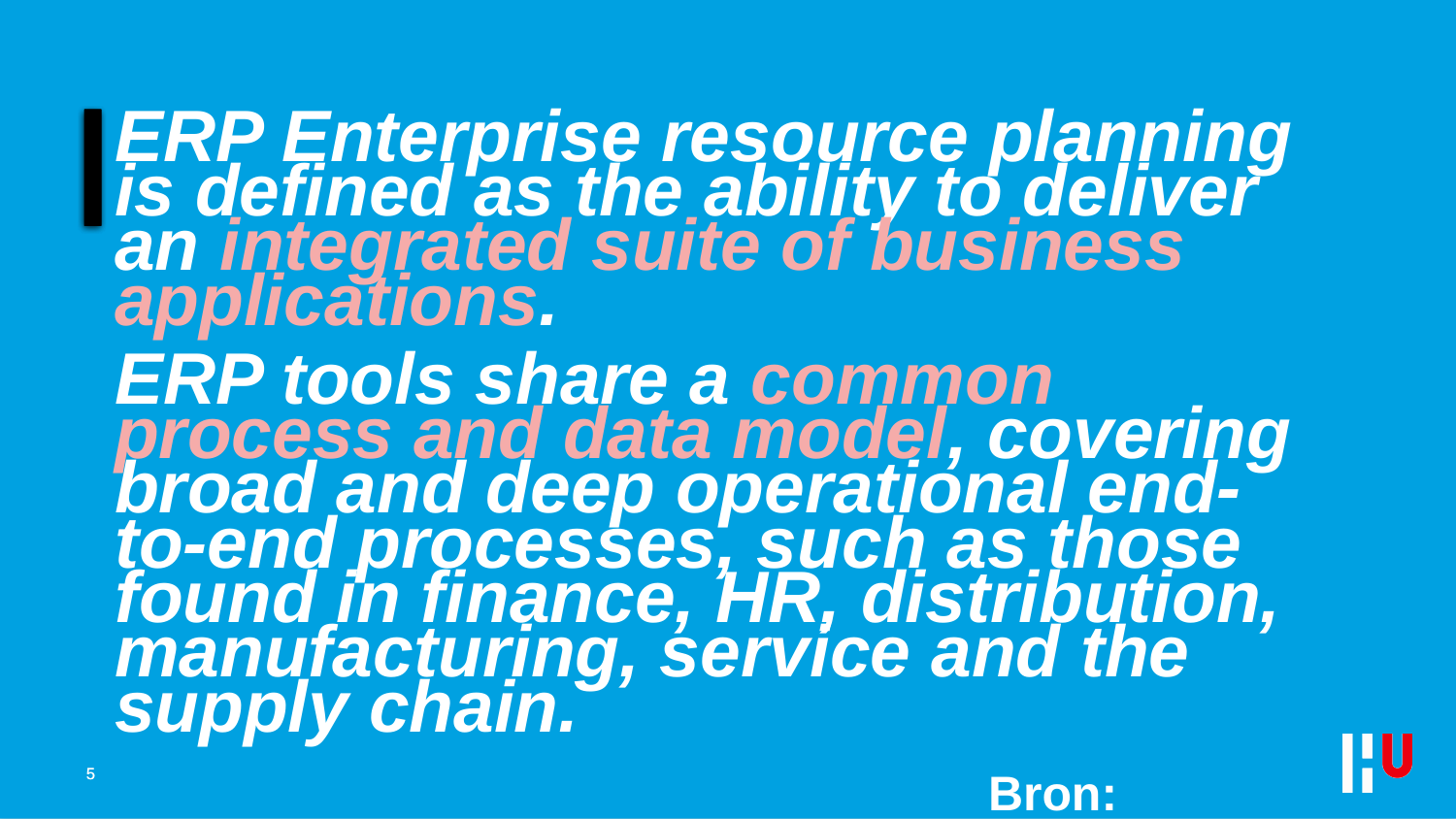

ERP Enterprise resource planning is defined as the ability to deliver an integrated suite of business applications.
ERP tools share a common process and data model, covering broad and deep operational end-to-end processes, such as those found in finance, HR, distribution, manufacturing, service and the supply chain.
						Bron: Gartner, 2016